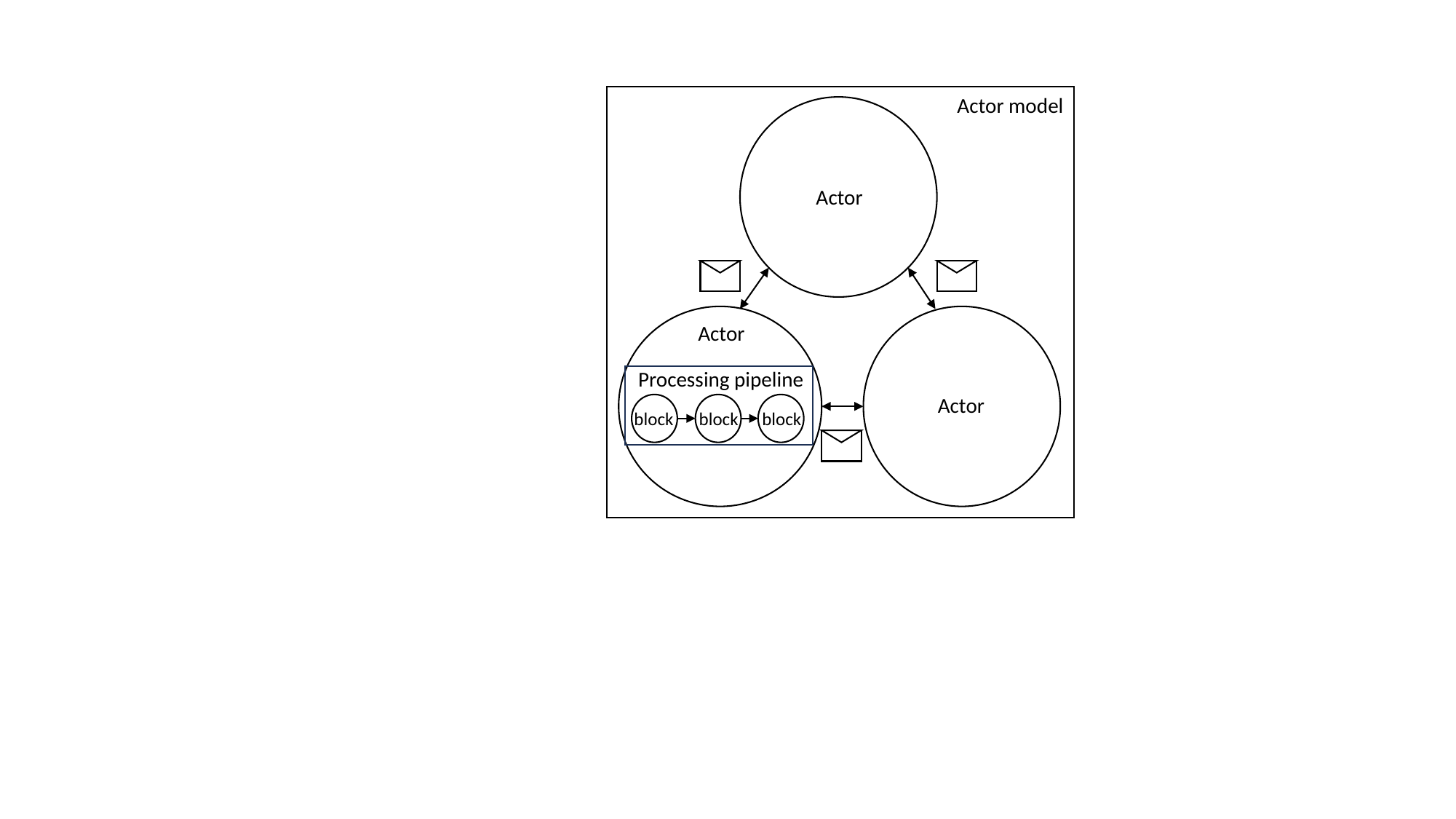

Actor model

Actor

Actor
Processing pipeline

Actor

block
block
block